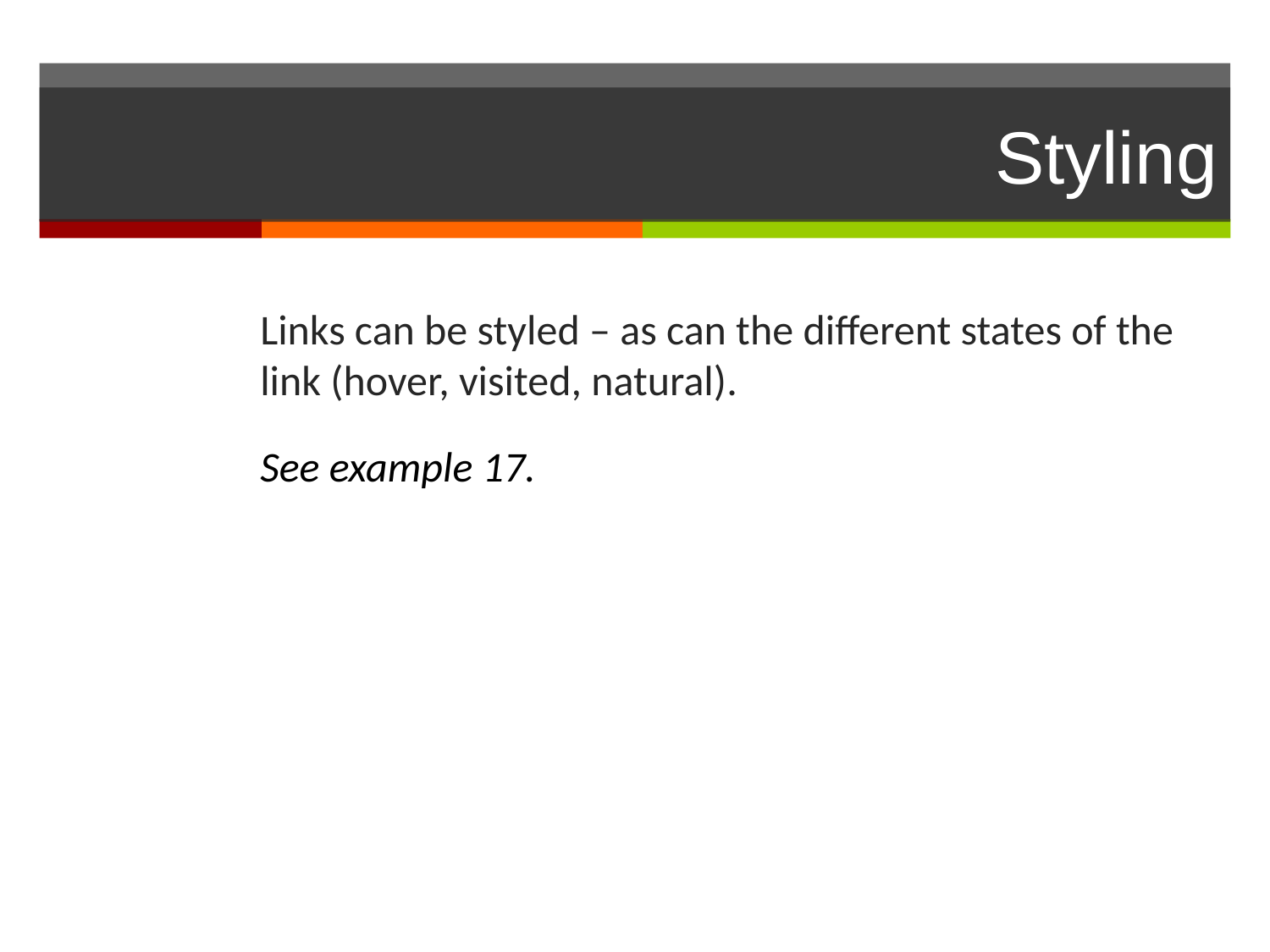

# Styling
Links can be styled – as can the different states of the link (hover, visited, natural).
See example 17.